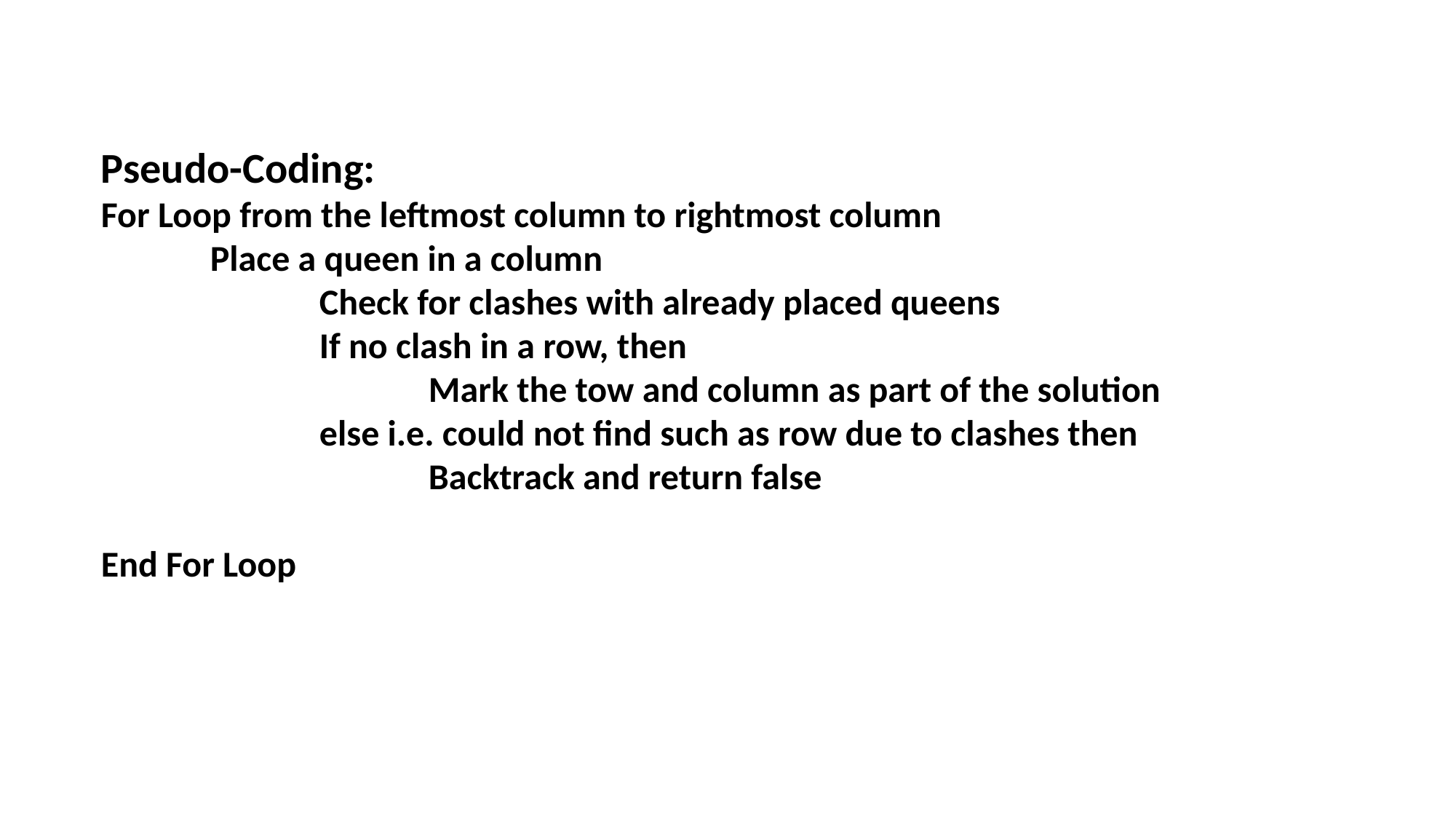

Pseudo-Coding:
For Loop from the leftmost column to rightmost column
	Place a queen in a column
		Check for clashes with already placed queens
		If no clash in a row, then
			Mark the tow and column as part of the solution
		else i.e. could not find such as row due to clashes then
			Backtrack and return false

End For Loop